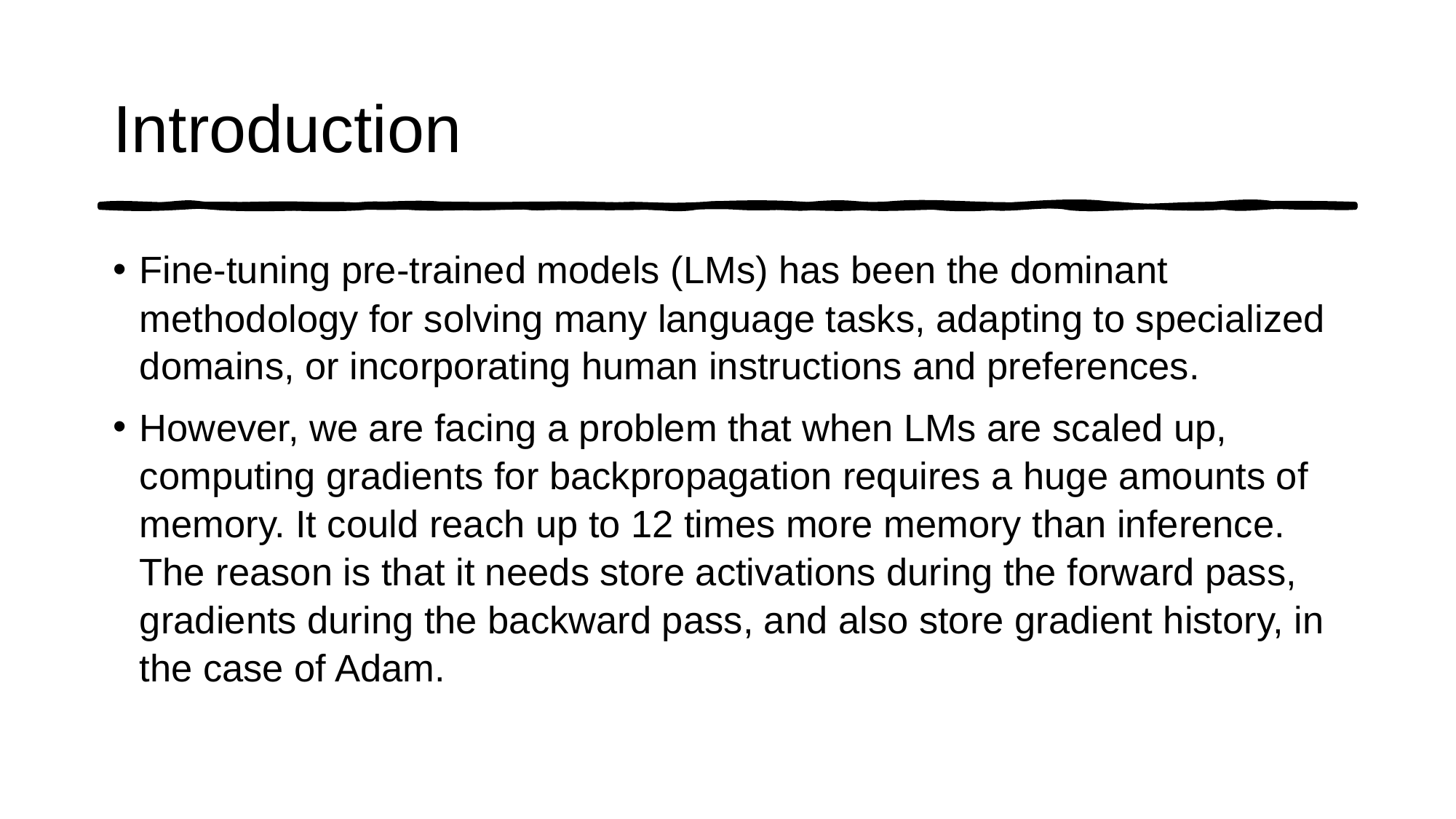

# Introduction
Fine-tuning pre-trained models (LMs) has been the dominant methodology for solving many language tasks, adapting to specialized domains, or incorporating human instructions and preferences.
However, we are facing a problem that when LMs are scaled up, computing gradients for backpropagation requires a huge amounts of memory. It could reach up to 12 times more memory than inference. The reason is that it needs store activations during the forward pass, gradients during the backward pass, and also store gradient history, in the case of Adam.